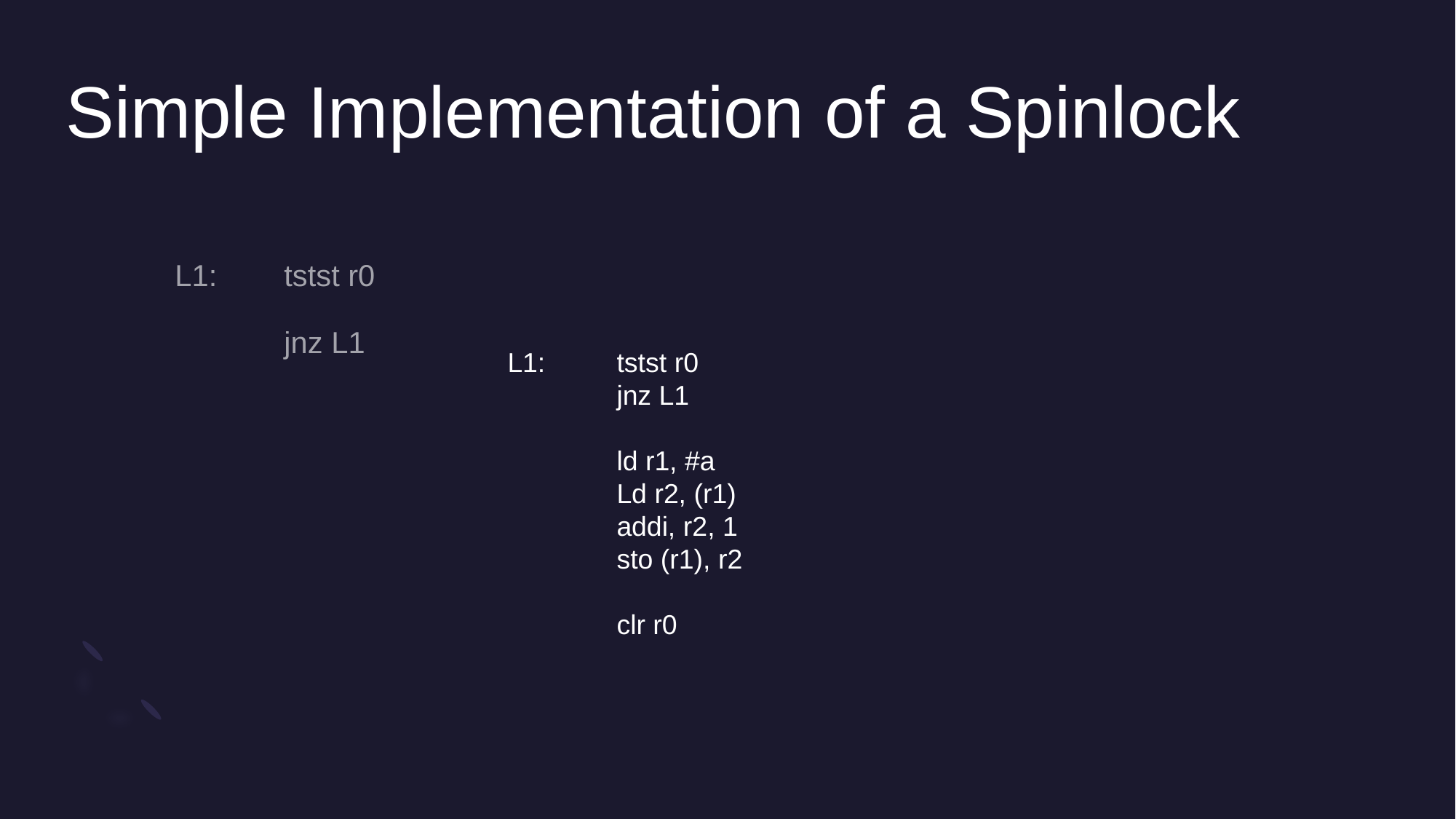

# Simple Implementation of a Spinlock
	L1:	tstst r0
		jnz L1

L1: 	tstst r0
	jnz L1

	ld r1, #a
	Ld r2, (r1)
	addi, r2, 1
	sto (r1), r2

	clr r0